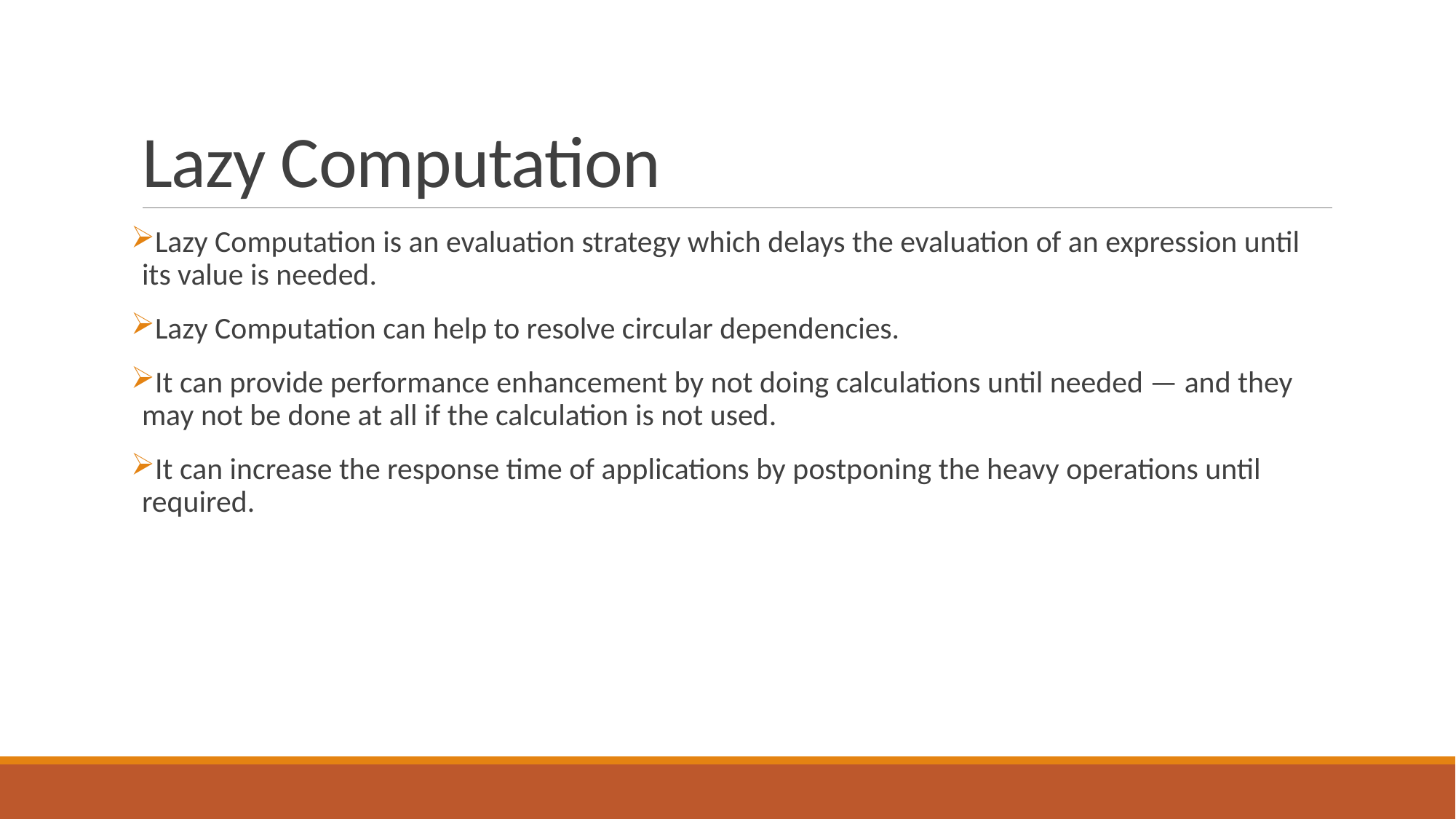

# Lazy Computation
Lazy Computation is an evaluation strategy which delays the evaluation of an expression until its value is needed.
Lazy Computation can help to resolve circular dependencies.
It can provide performance enhancement by not doing calculations until needed — and they may not be done at all if the calculation is not used.
It can increase the response time of applications by postponing the heavy operations until required.